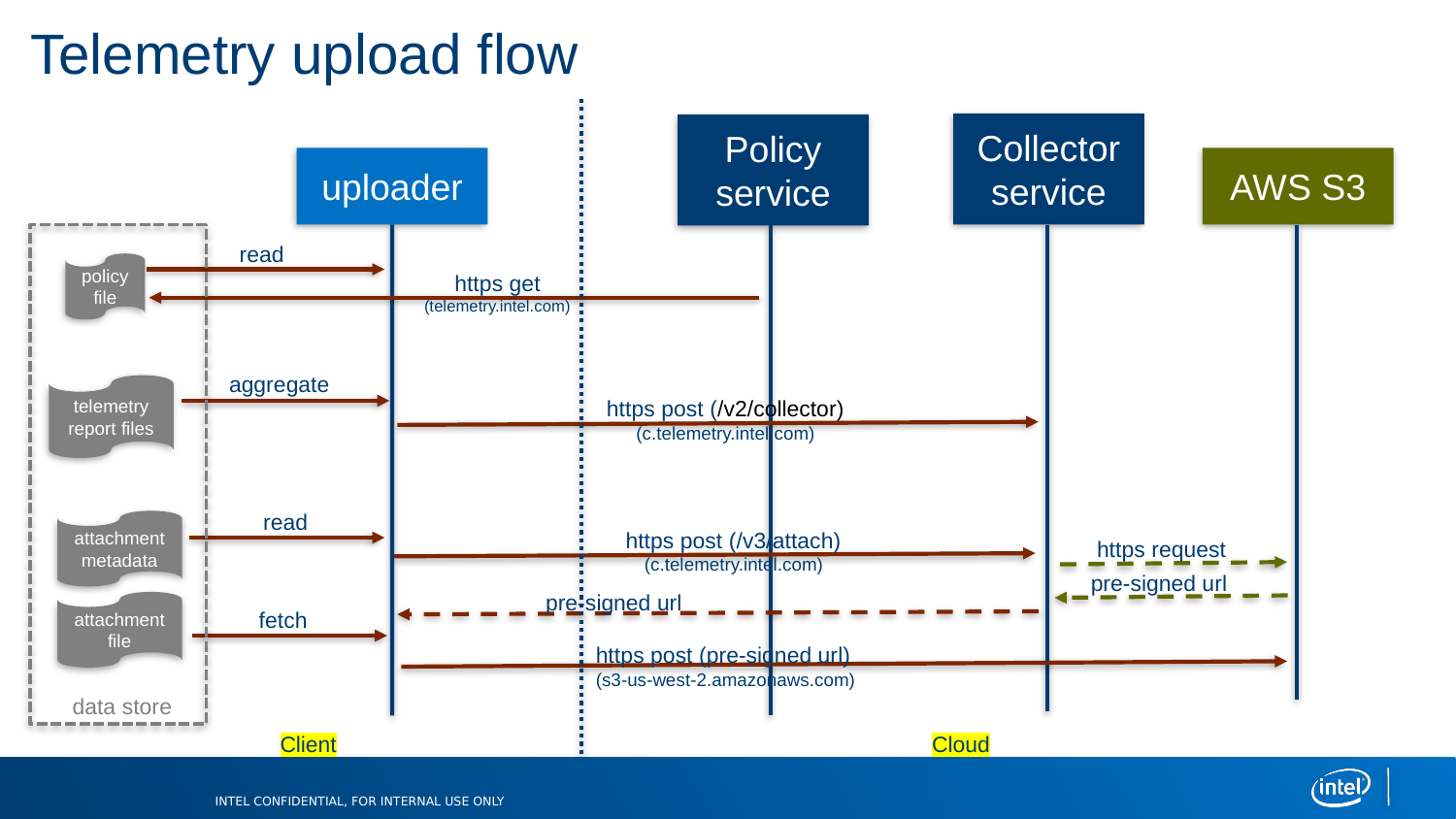

# Telemetry upload flow
Collector
service
Policy
service
uploader
AWS S3

read
policy
file
https get
(telemetry.intel.com)
aggregate
telemetry
report files
https post (/v2/collector)
(c.telemetry.intel.com)
read
attachment
metadata
https post (/v3/attach)
(c.telemetry.intel.com)

https request
pre-signed url
pre-signed url
attachment
file
fetch
https post (pre-signed url)
(s3-us-west-2.amazonaws.com)
data store
Client
Cloud